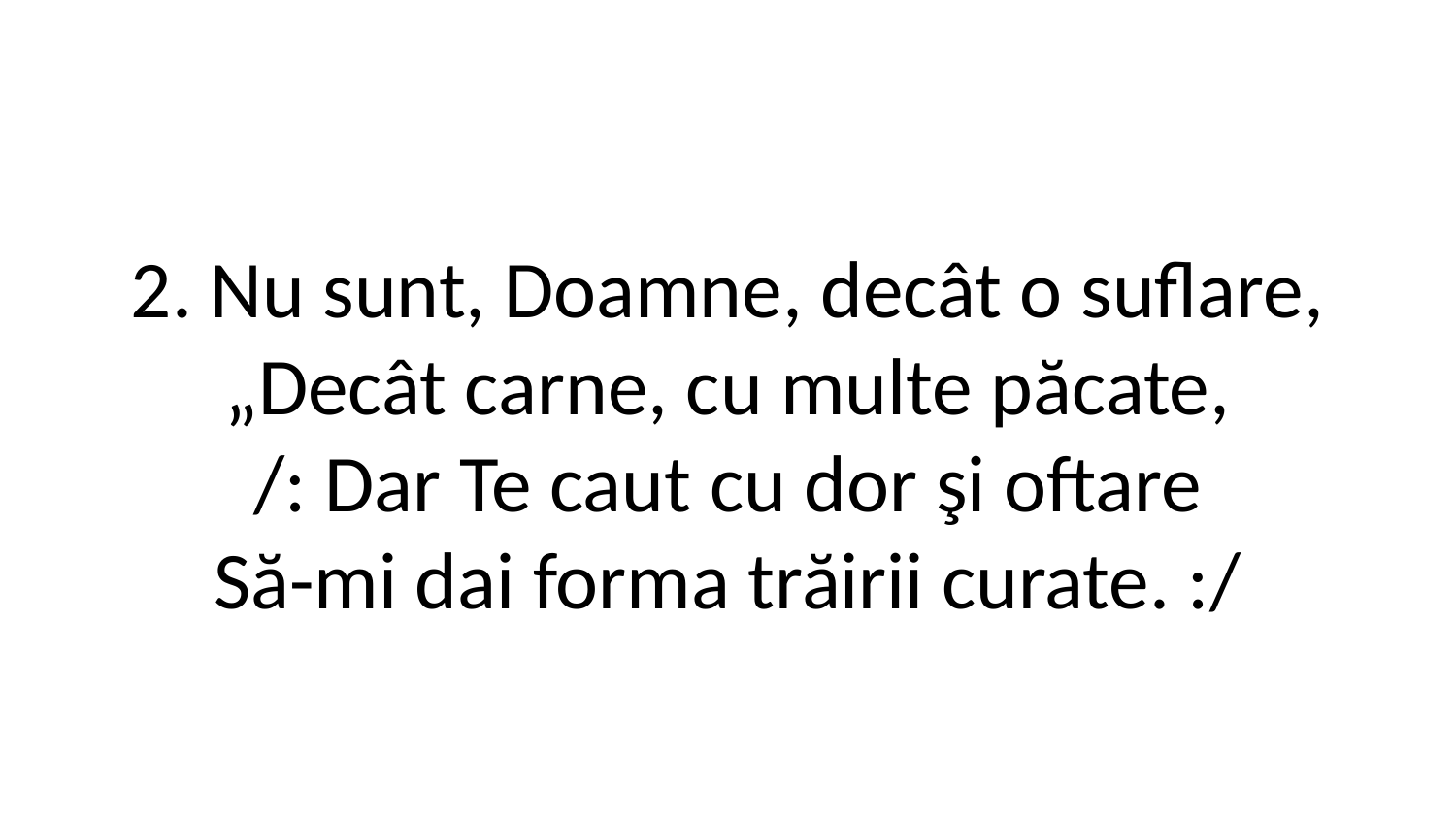

2. Nu sunt, Doamne, decât o suflare,
„Decât carne, cu multe păcate,
/: Dar Te caut cu dor şi oftare
Să-mi dai forma trăirii curate. :/